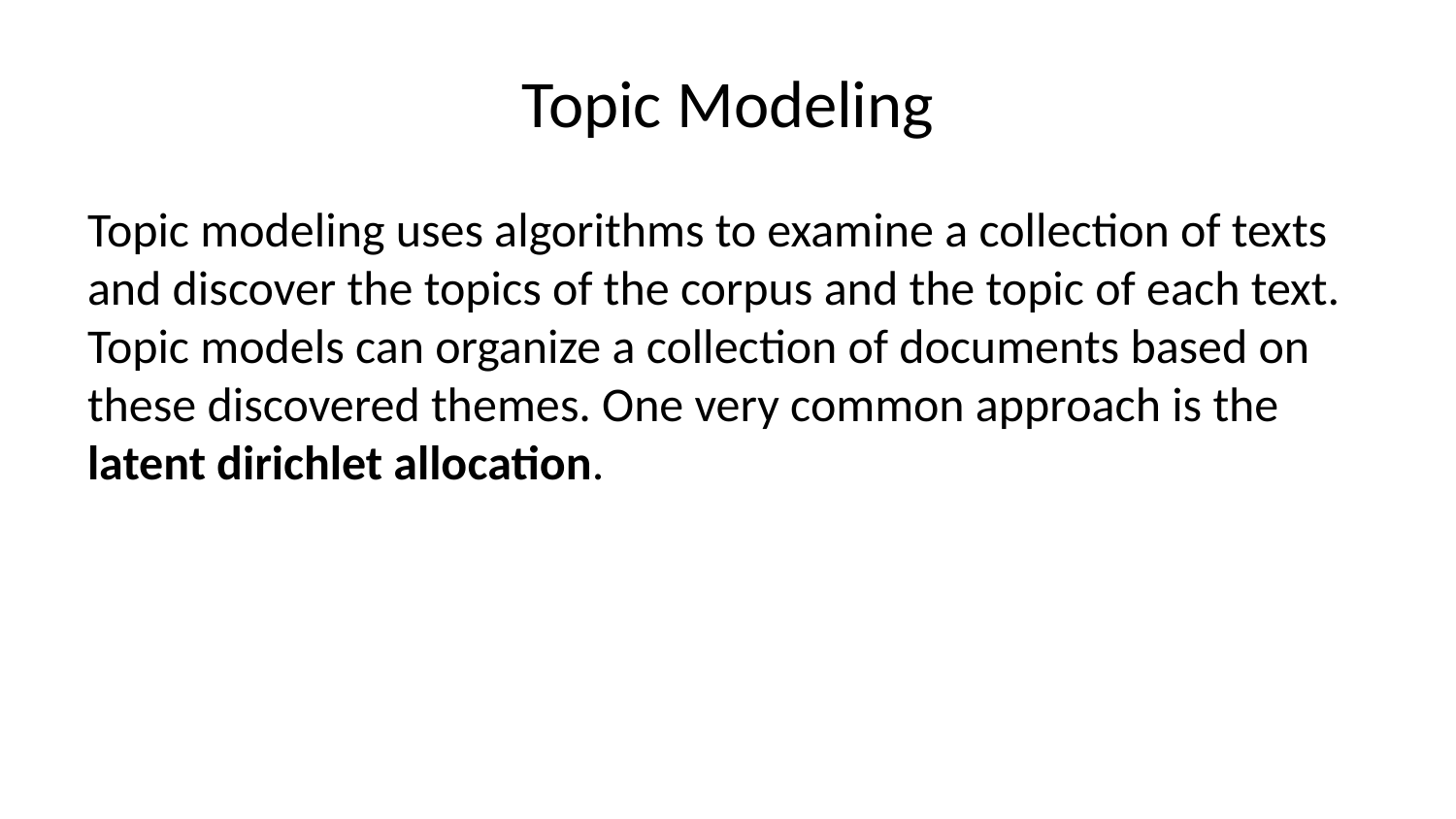

# Topic Modeling
Topic modeling uses algorithms to examine a collection of texts and discover the topics of the corpus and the topic of each text. Topic models can organize a collection of documents based on these discovered themes. One very common approach is the latent dirichlet allocation.